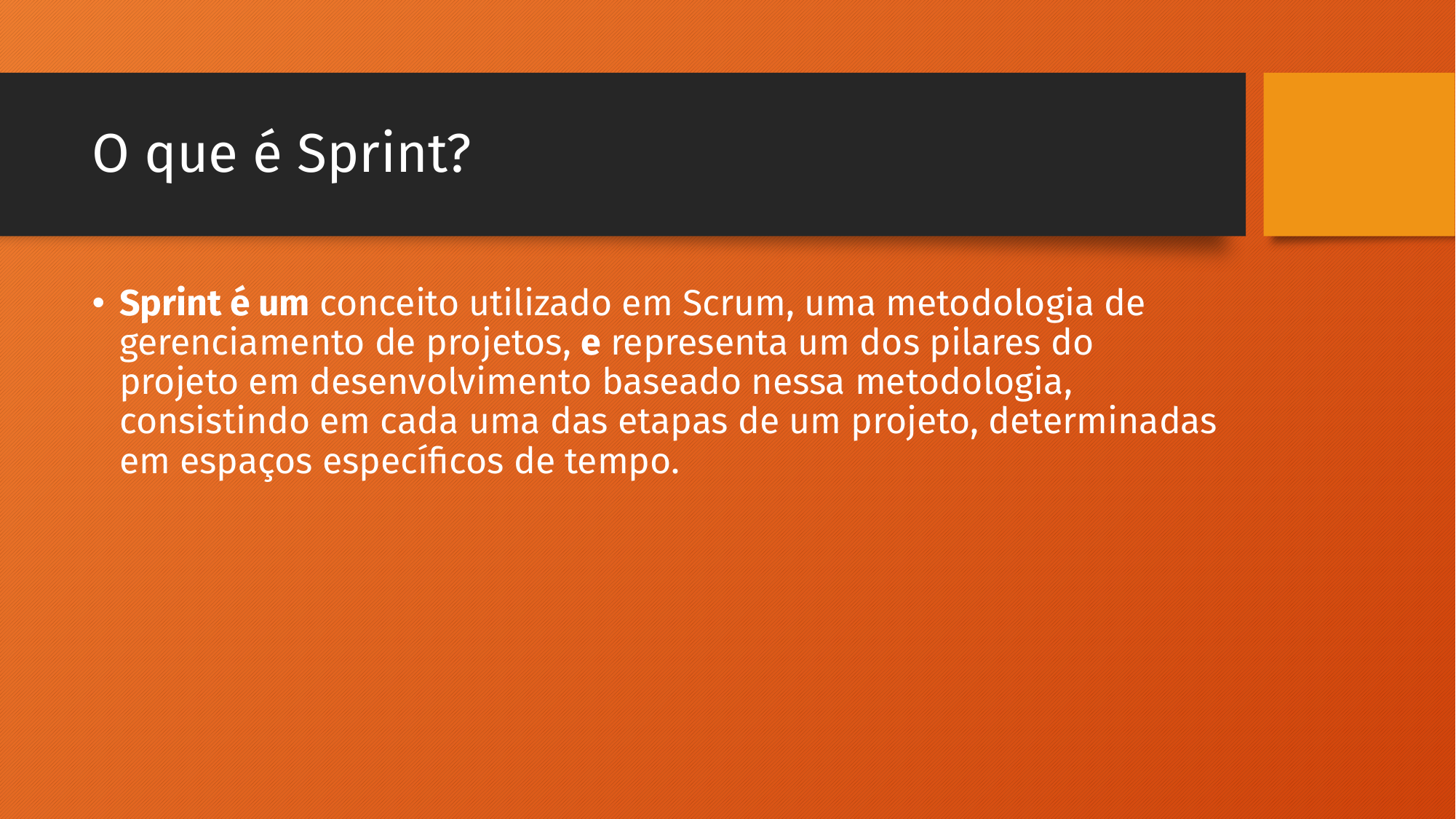

# O que é Sprint?
Sprint é um conceito utilizado em Scrum, uma metodologia de gerenciamento de projetos, e representa um dos pilares do projeto em desenvolvimento baseado nessa metodologia, consistindo em cada uma das etapas de um projeto, determinadas em espaços específicos de tempo.